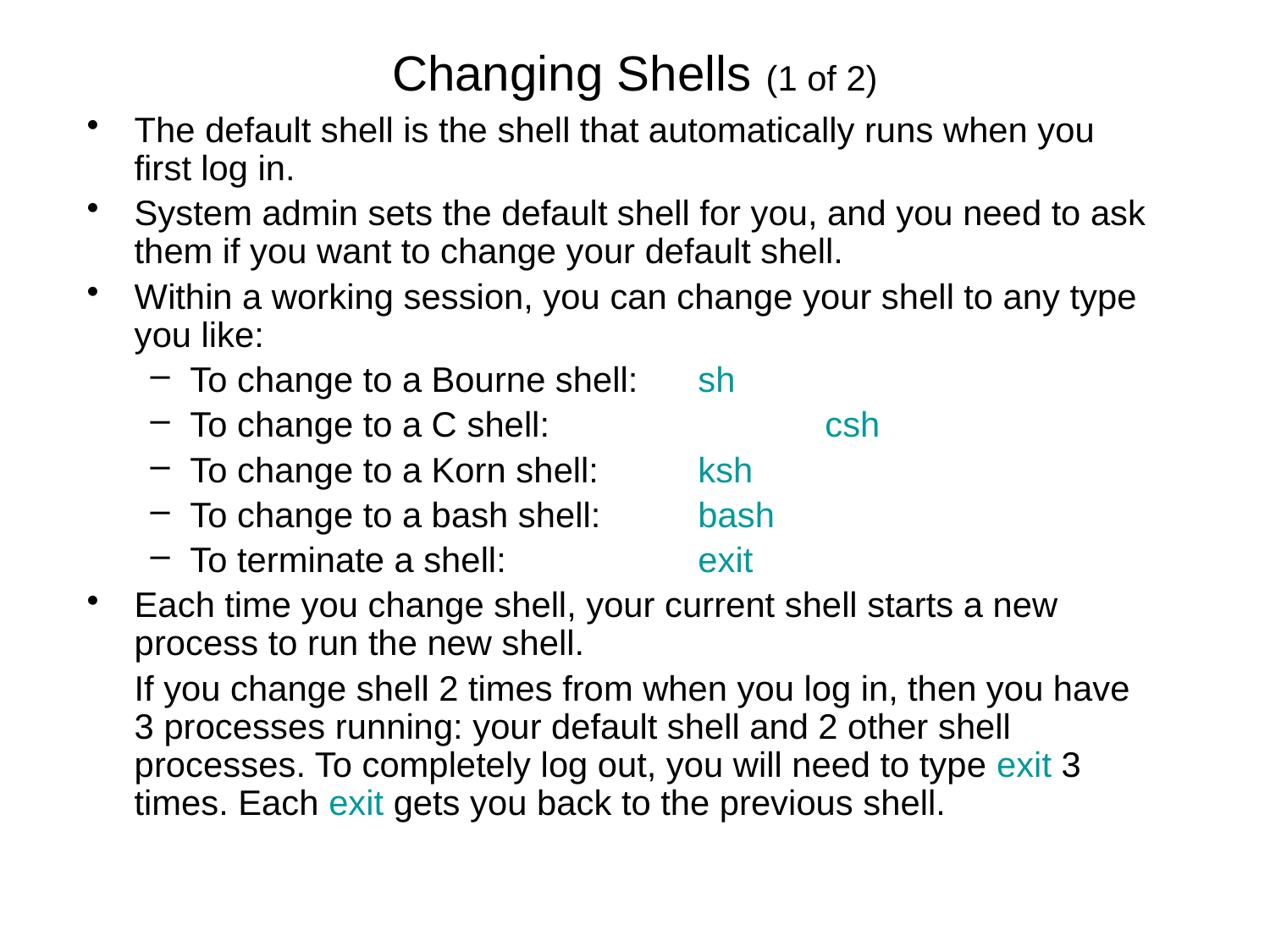

# Changing Shells (1 of 2)
The default shell is the shell that automatically runs when you first log in.
System admin sets the default shell for you, and you need to ask them if you want to change your default shell.
Within a working session, you can change your shell to any type you like:
To change to a Bourne shell:	sh
To change to a C shell:    		csh
To change to a Korn shell:  	ksh
To change to a bash shell:  	bash
To terminate a shell:  		exit
Each time you change shell, your current shell starts a new process to run the new shell.
	If you change shell 2 times from when you log in, then you have 3 processes running: your default shell and 2 other shell processes. To completely log out, you will need to type exit 3 times. Each exit gets you back to the previous shell.